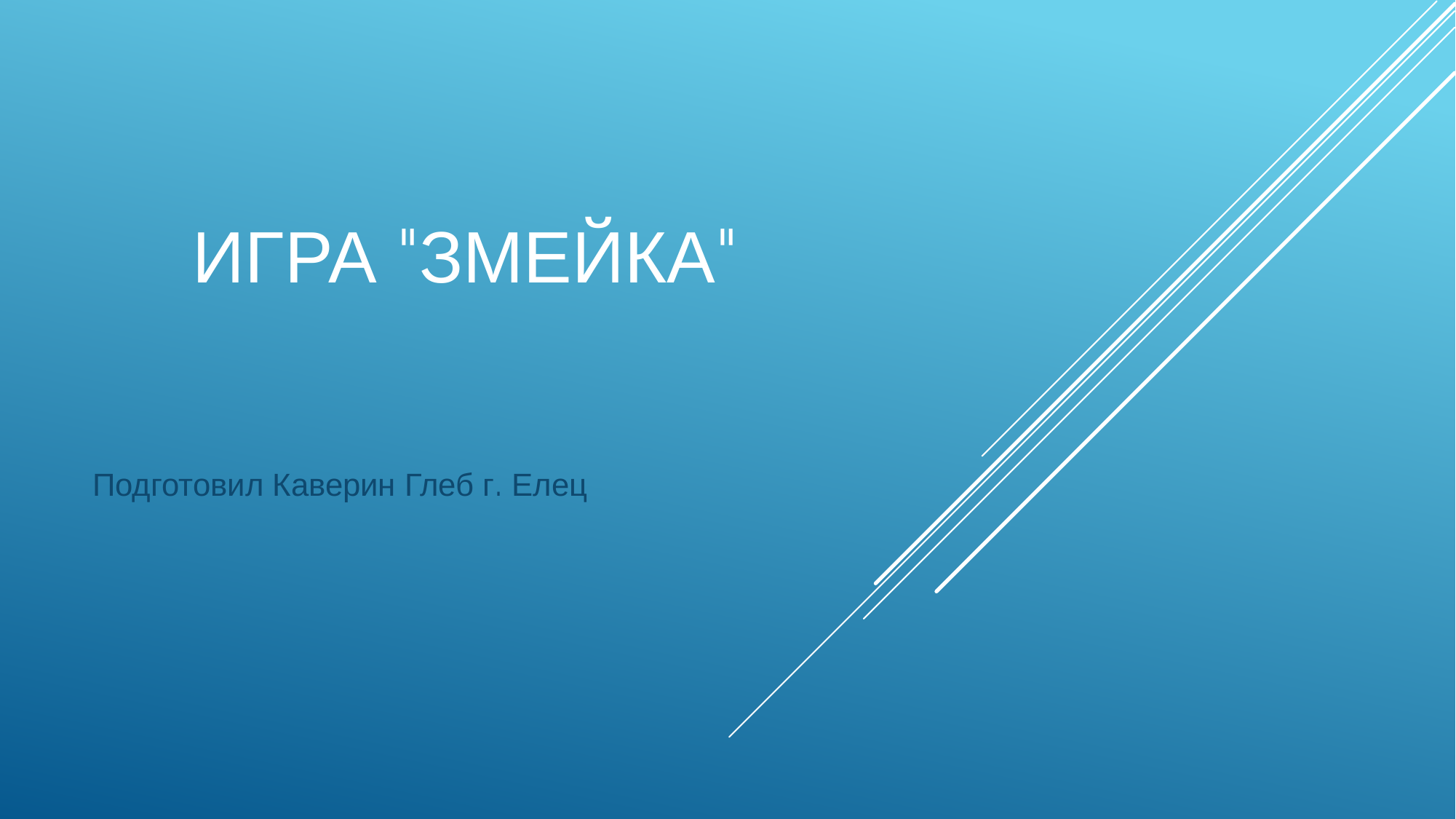

# Игра "Змейка"
Подготовил Каверин Глеб г. Елец